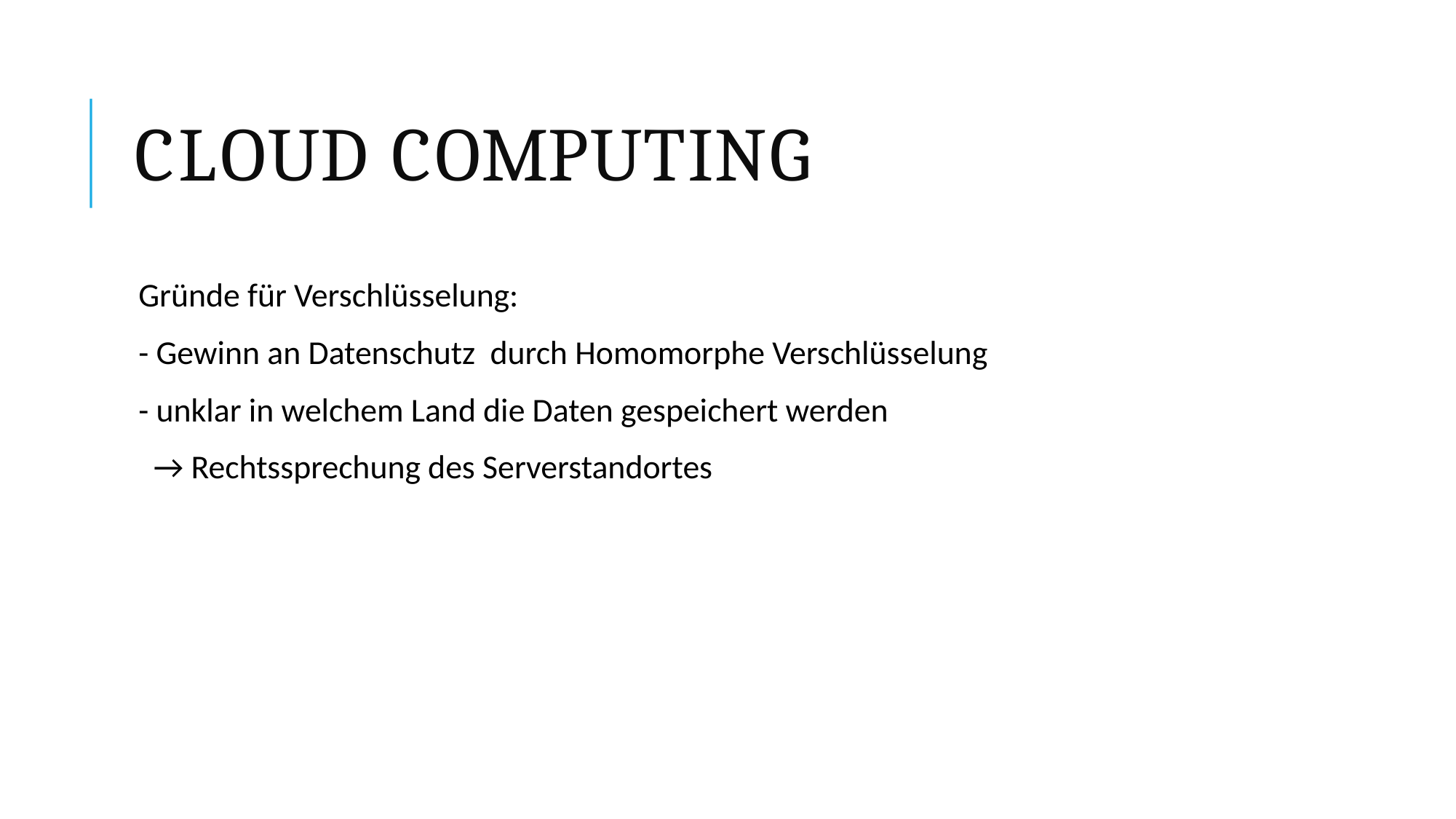

Cloud computing
Gründe für Verschlüsselung:
- Gewinn an Datenschutz  durch Homomorphe Verschlüsselung
- unklar in welchem Land die Daten gespeichert werden
  → Rechtssprechung des Serverstandortes